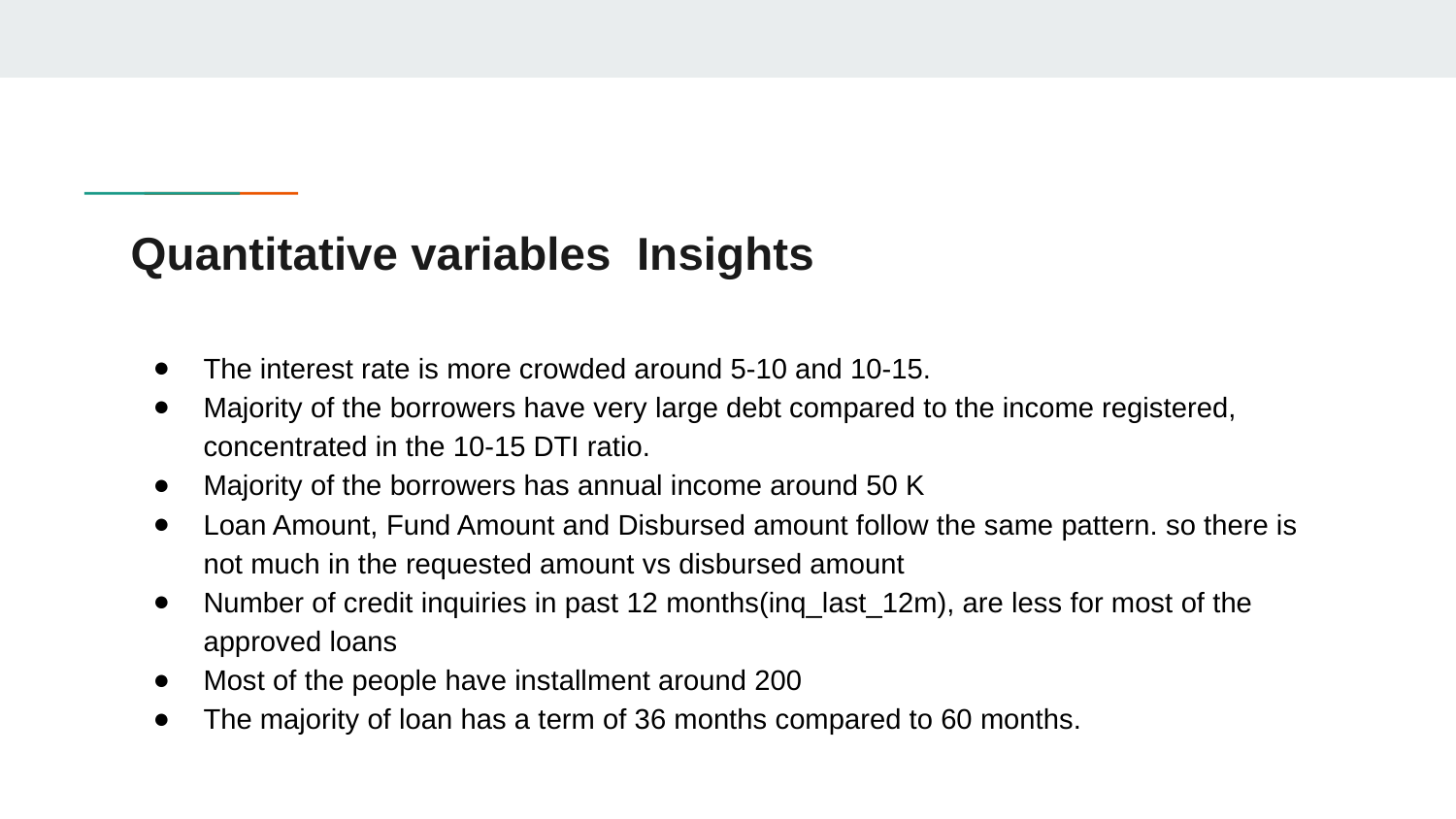

# Quantitative variables  Insights
The interest rate is more crowded around 5-10 and 10-15.
Majority of the borrowers have very large debt compared to the income registered, concentrated in the 10-15 DTI ratio.
Majority of the borrowers has annual income around 50 K
Loan Amount, Fund Amount and Disbursed amount follow the same pattern. so there is not much in the requested amount vs disbursed amount
Number of credit inquiries in past 12 months(inq_last_12m), are less for most of the approved loans
Most of the people have installment around 200
The majority of loan has a term of 36 months compared to 60 months.